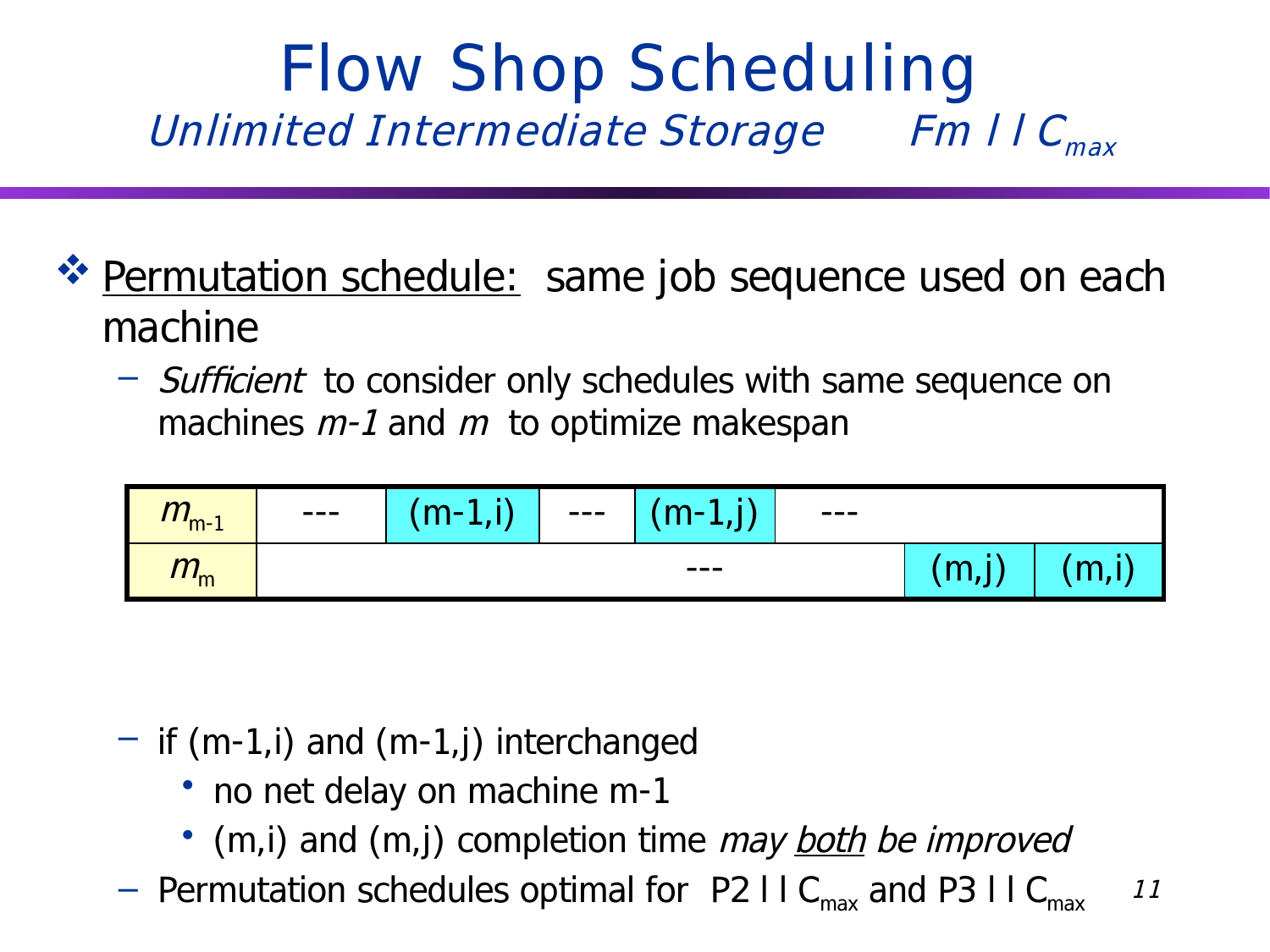

# Flow Shop Scheduling Unlimited Intermediate Storage	Fm l l Cmax
Permutation schedule:  same job sequence used on each machine
Sufficient  to consider only schedules with same sequence on machines m-1 and m  to optimize makespan

if (m-1,i) and (m-1,j) interchanged
no net delay on machine m-1
(m,i) and (m,j) completion time may both be improved
Permutation schedules optimal for  P2 l l Cmax and P3 l l Cmax

| mm-1 | --- | (m-1,i) | --- | (m-1,j) | --- |  |  |
| --- | --- | --- | --- | --- | --- | --- | --- |
| mm |  |  |  | --- |  | (m,j) | (m,i) |
11